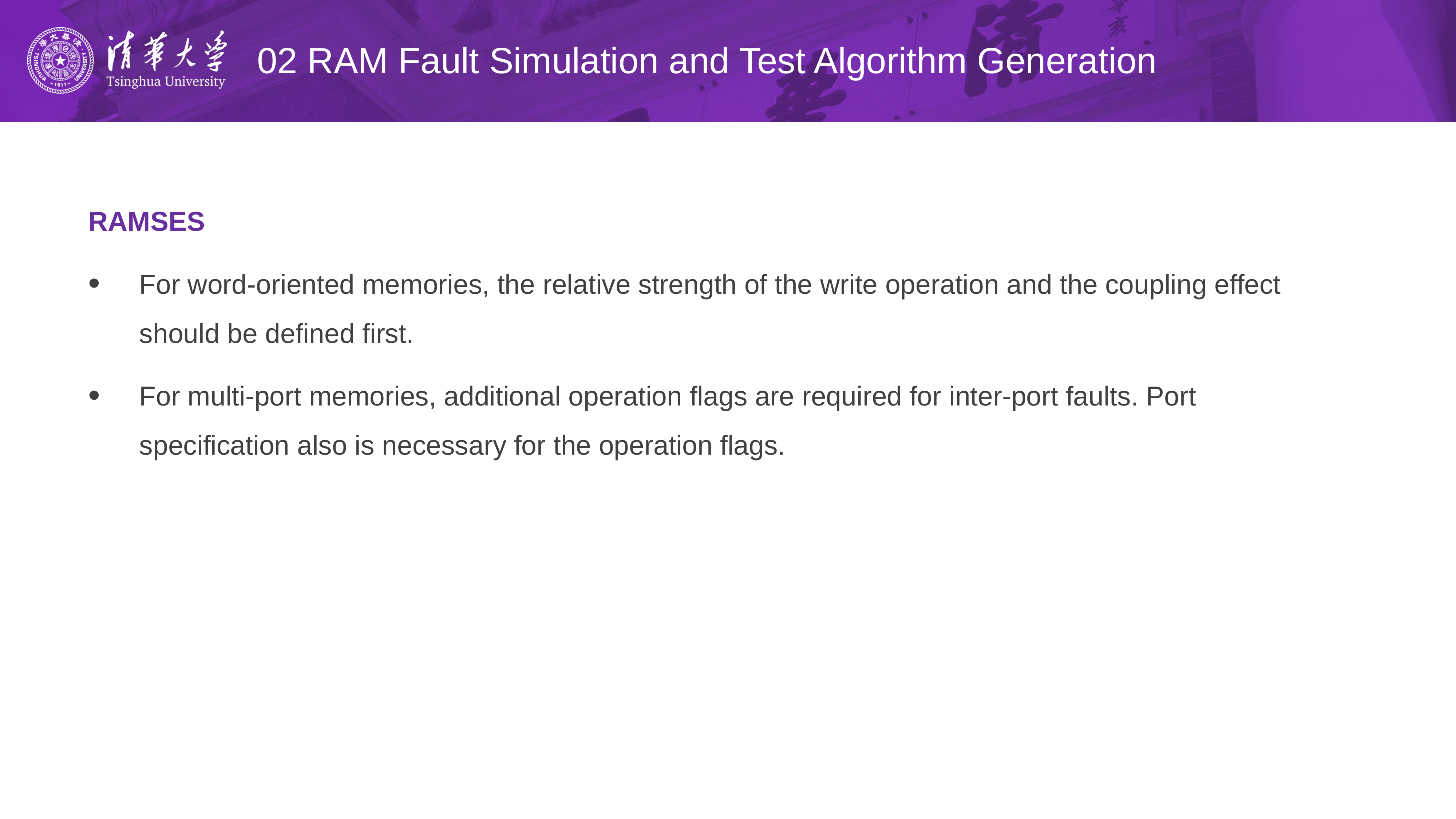

# 02 RAM Fault Simulation and Test Algorithm Generation
RAMSES
For word-oriented memories, the relative strength of the write operation and the coupling effect should be defined first.
For multi-port memories, additional operation flags are required for inter-port faults. Port specification also is necessary for the operation flags.